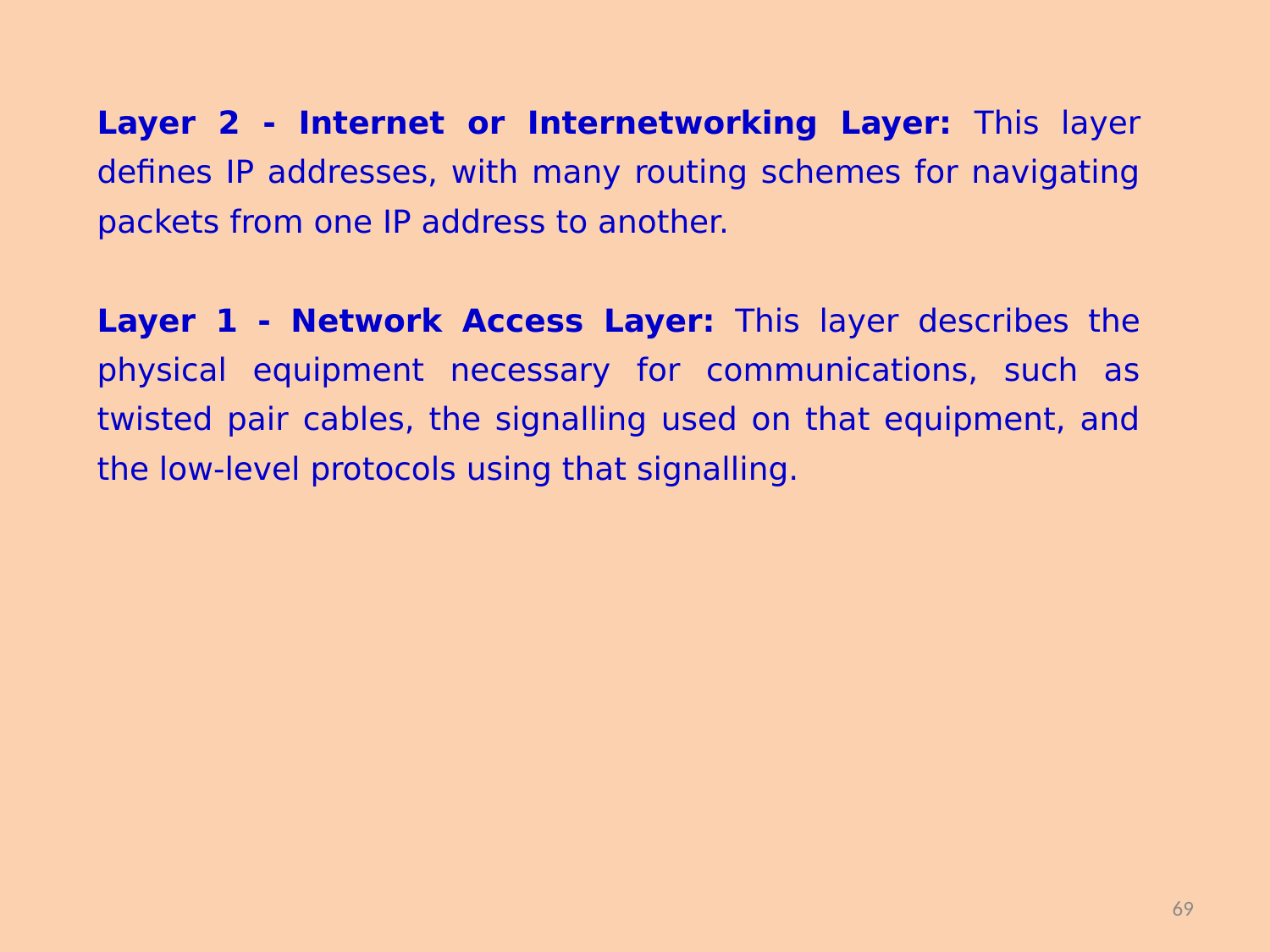

Layer 2 - Internet or Internetworking Layer: This layer defines IP addresses, with many routing schemes for navigating packets from one IP address to another.

Layer 1 - Network Access Layer: This layer describes the physical equipment necessary for communications, such as twisted pair cables, the signalling used on that equipment, and the low-level protocols using that signalling.
69